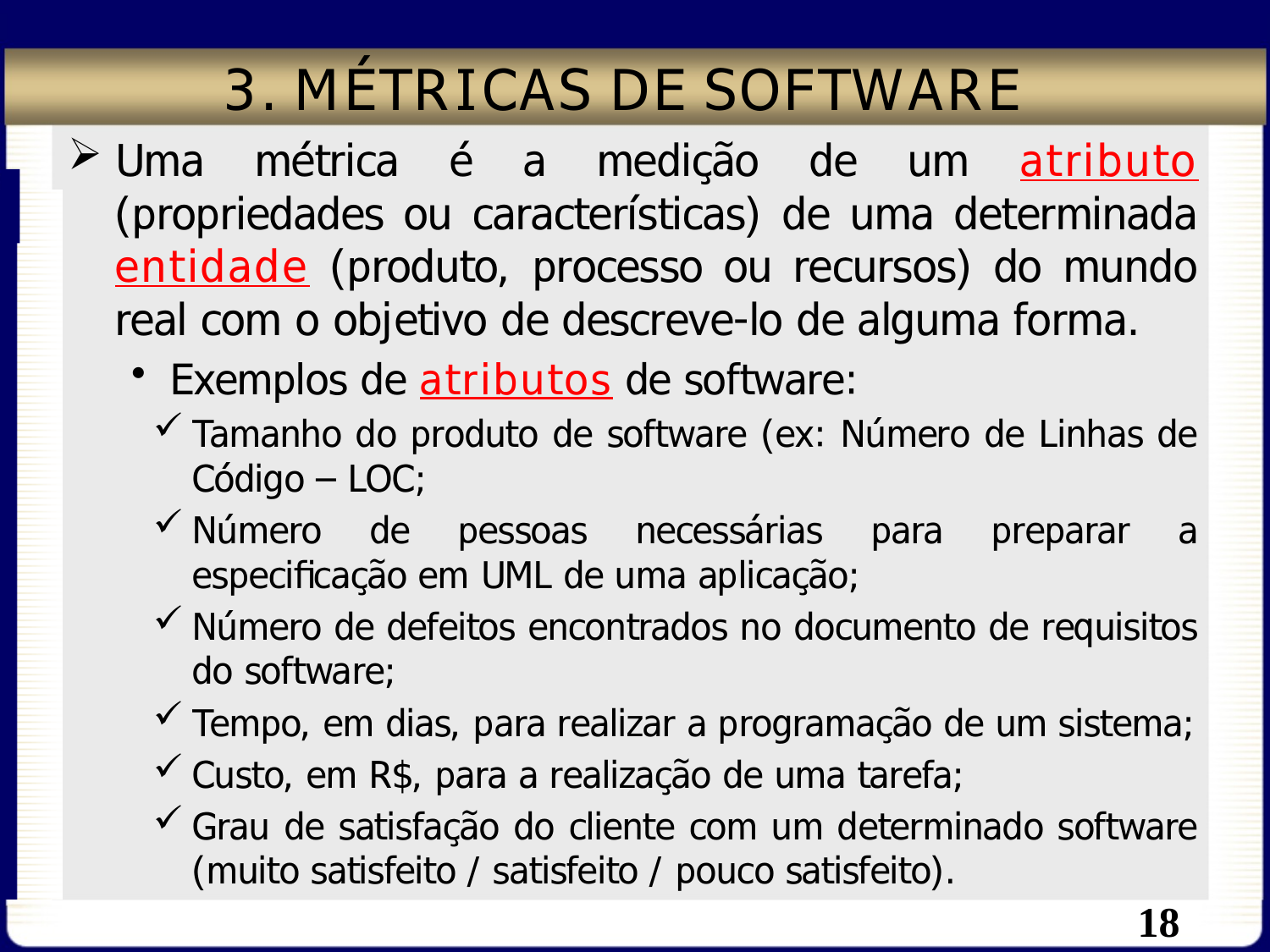

# 3. MÉTRICAS DE SOFTWARE
Uma métrica é a medição de um atributo (propriedades ou características) de uma determinada entidade (produto, processo ou recursos) do mundo real com o objetivo de descreve-lo de alguma forma.
Exemplos de atributos de software:
Tamanho do produto de software (ex: Número de Linhas de Código – LOC;
Número de pessoas necessárias para preparar a especificação em UML de uma aplicação;
Número de defeitos encontrados no documento de requisitos do software;
Tempo, em dias, para realizar a programação de um sistema;
Custo, em R$, para a realização de uma tarefa;
Grau de satisfação do cliente com um determinado software (muito satisfeito / satisfeito / pouco satisfeito).

18